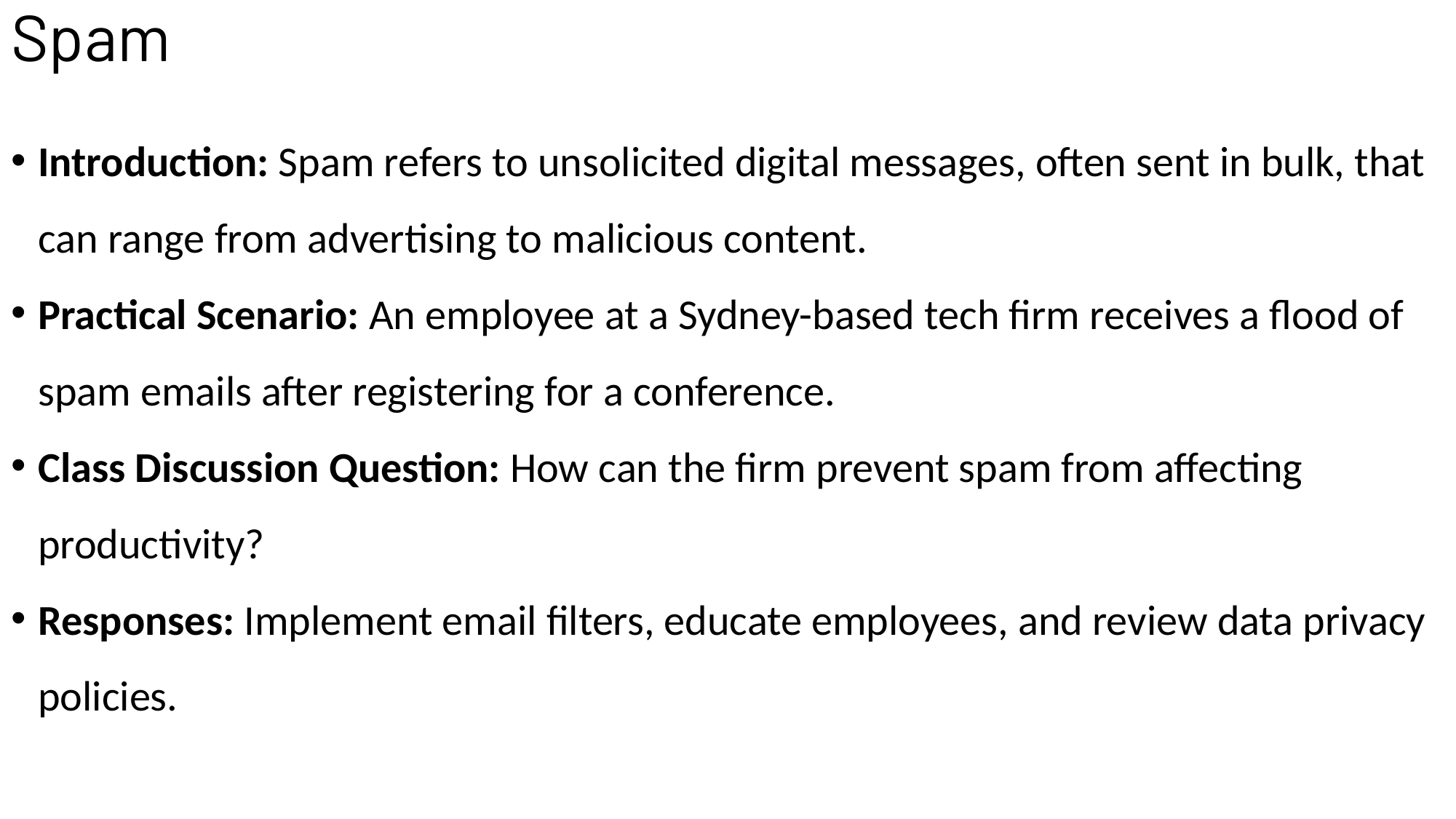

# Spam
Introduction: Spam refers to unsolicited digital messages, often sent in bulk, that can range from advertising to malicious content.
Practical Scenario: An employee at a Sydney-based tech firm receives a flood of spam emails after registering for a conference.
Class Discussion Question: How can the firm prevent spam from affecting productivity?
Responses: Implement email filters, educate employees, and review data privacy policies.